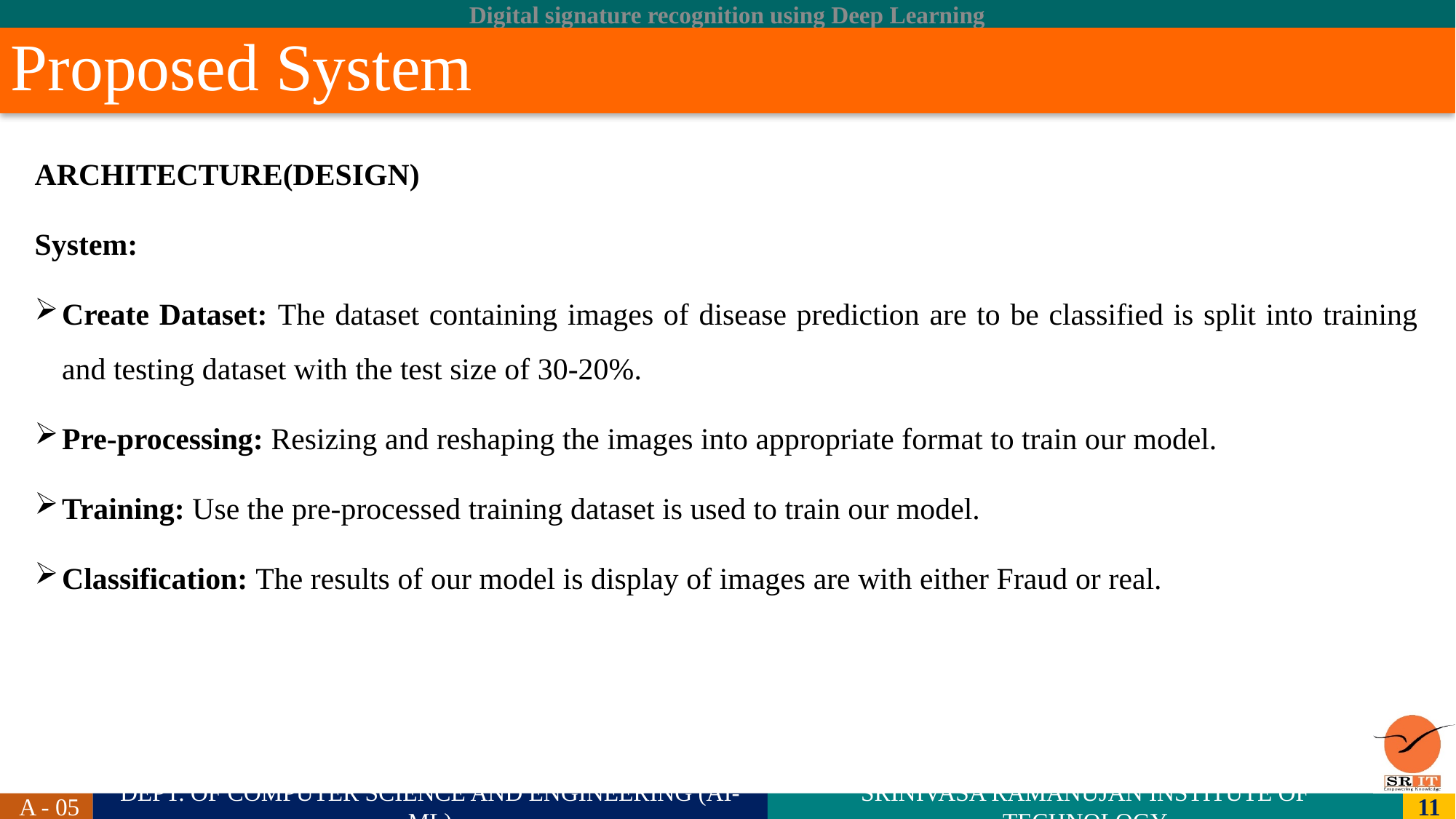

# Proposed System
ARCHITECTURE(DESIGN)
System:
Create Dataset: The dataset containing images of disease prediction are to be classified is split into training and testing dataset with the test size of 30-20%.
Pre-processing: Resizing and reshaping the images into appropriate format to train our model.
Training: Use the pre-processed training dataset is used to train our model.
Classification: The results of our model is display of images are with either Fraud or real.